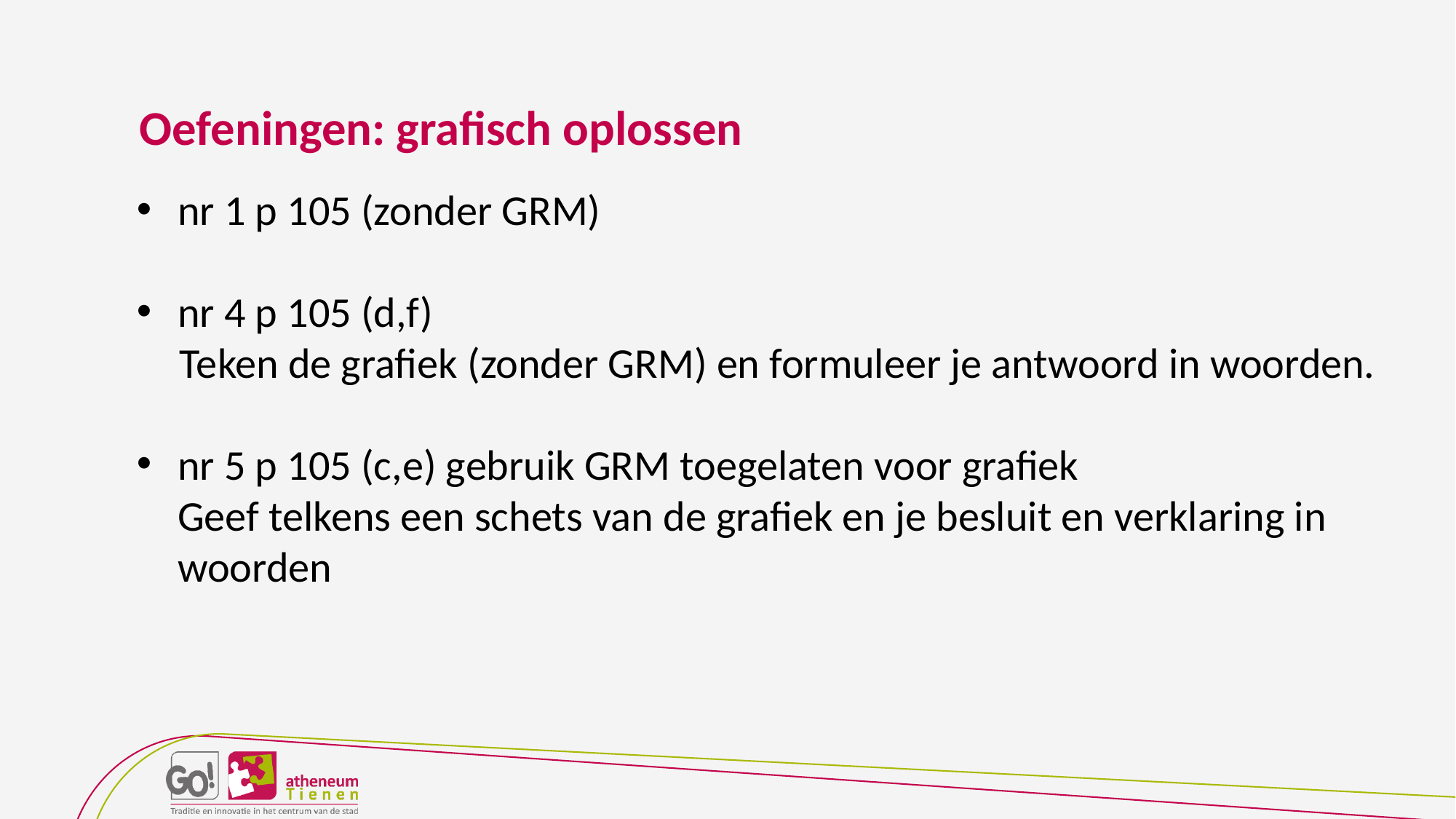

Oefeningen: grafisch oplossen
nr 1 p 105 (zonder GRM)

nr 4 p 105 (d,f)
Teken de grafiek (zonder GRM) en formuleer je antwoord in woorden.

nr 5 p 105 (c,e) gebruik GRM toegelaten voor grafiek
Geef telkens een schets van de grafiek en je besluit en verklaring in woorden